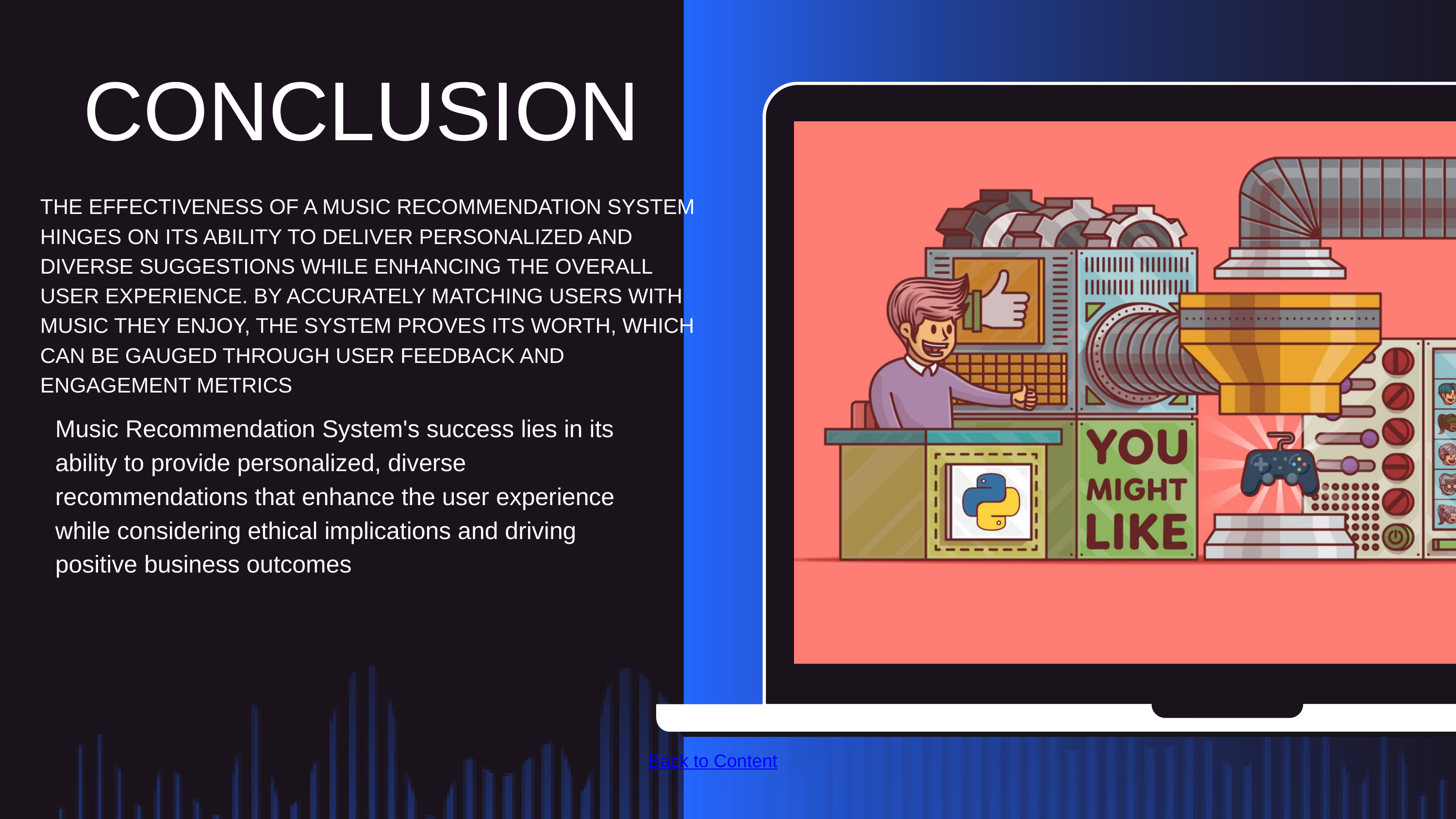

CONCLUSION

THE EFFECTIVENESS OF A MUSIC RECOMMENDATION SYSTEM HINGES ON ITS ABILITY TO DELIVER PERSONALIZED AND DIVERSE SUGGESTIONS WHILE ENHANCING THE OVERALL USER EXPERIENCE. BY ACCURATELY MATCHING USERS WITH MUSIC THEY ENJOY, THE SYSTEM PROVES ITS WORTH, WHICH CAN BE GAUGED THROUGH USER FEEDBACK AND ENGAGEMENT METRICS
|  | Music Recommendation System's success lies in its ability to provide personalized, diverse recommendations that enhance the user experience while considering ethical implications and driving positive business outcomes |
| --- | --- |
|  |  |
|  |  |

Back to Content